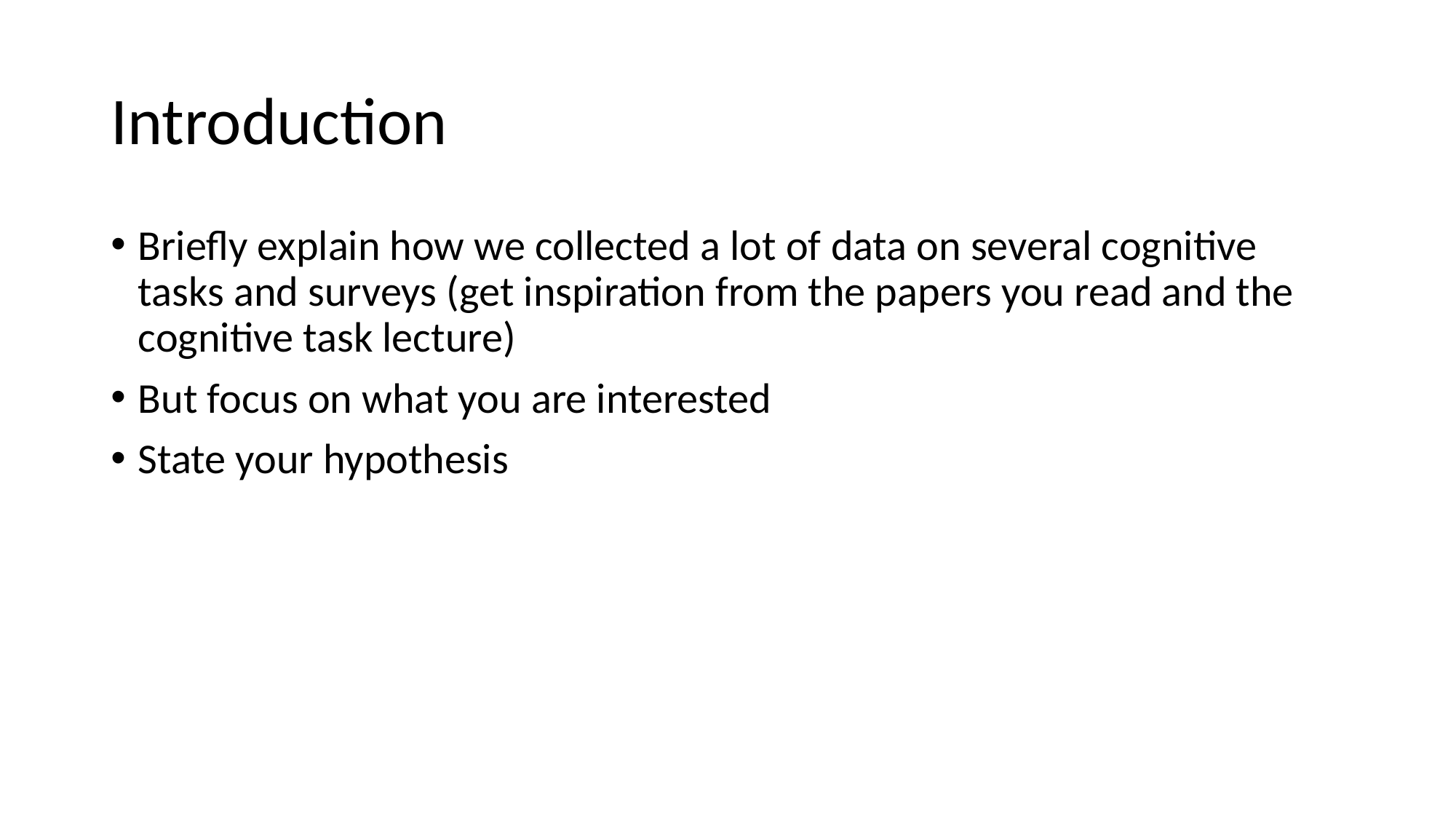

# Introduction
Briefly explain how we collected a lot of data on several cognitive tasks and surveys (get inspiration from the papers you read and the cognitive task lecture)
But focus on what you are interested
State your hypothesis